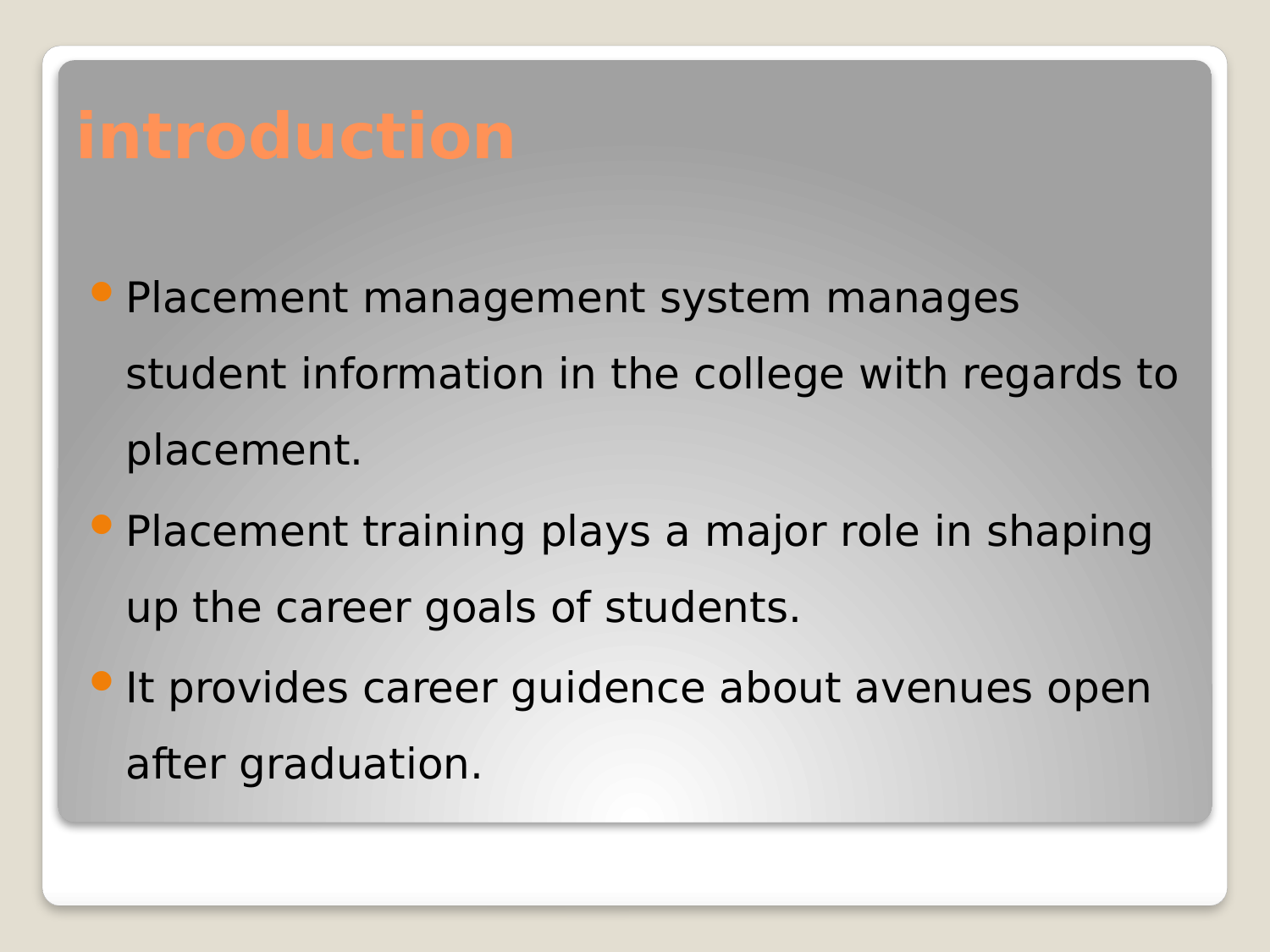

# introduction
Placement management system manages student information in the college with regards to placement.
Placement training plays a major role in shaping up the career goals of students.
It provides career guidence about avenues open after graduation.